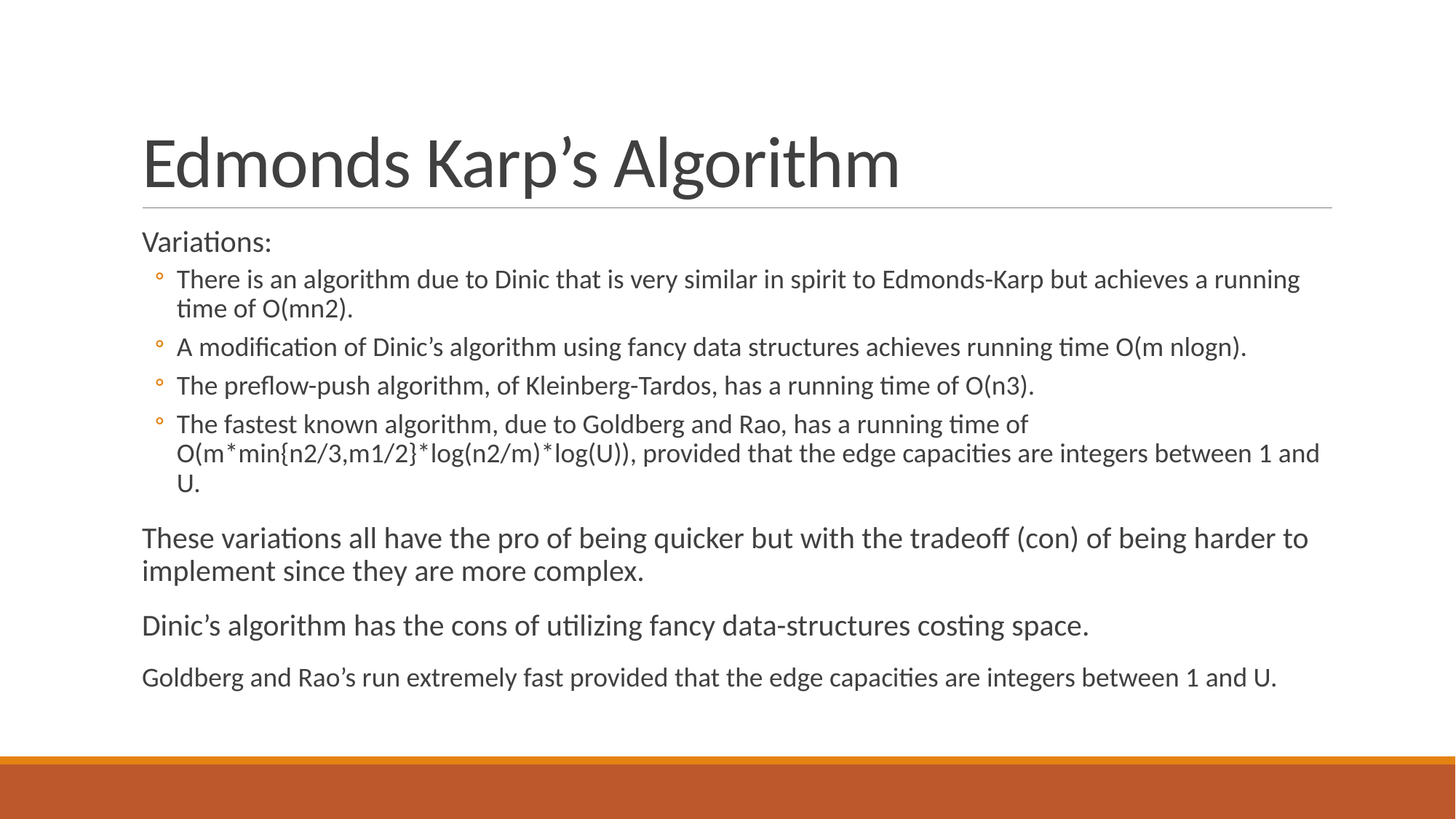

# Edmonds Karp’s Algorithm
Variations:
There is an algorithm due to Dinic that is very similar in spirit to Edmonds-Karp but achieves a running time of O(mn2).
A modification of Dinic’s algorithm using fancy data structures achieves running time O(m nlogn).
The preflow-push algorithm, of Kleinberg-Tardos, has a running time of O(n3).
The fastest known algorithm, due to Goldberg and Rao, has a running time of O(m*min{n2/3,m1/2}*log(n2/m)*log(U)), provided that the edge capacities are integers between 1 and U.
These variations all have the pro of being quicker but with the tradeoff (con) of being harder to implement since they are more complex.
Dinic’s algorithm has the cons of utilizing fancy data-structures costing space.
Goldberg and Rao’s run extremely fast provided that the edge capacities are integers between 1 and U.